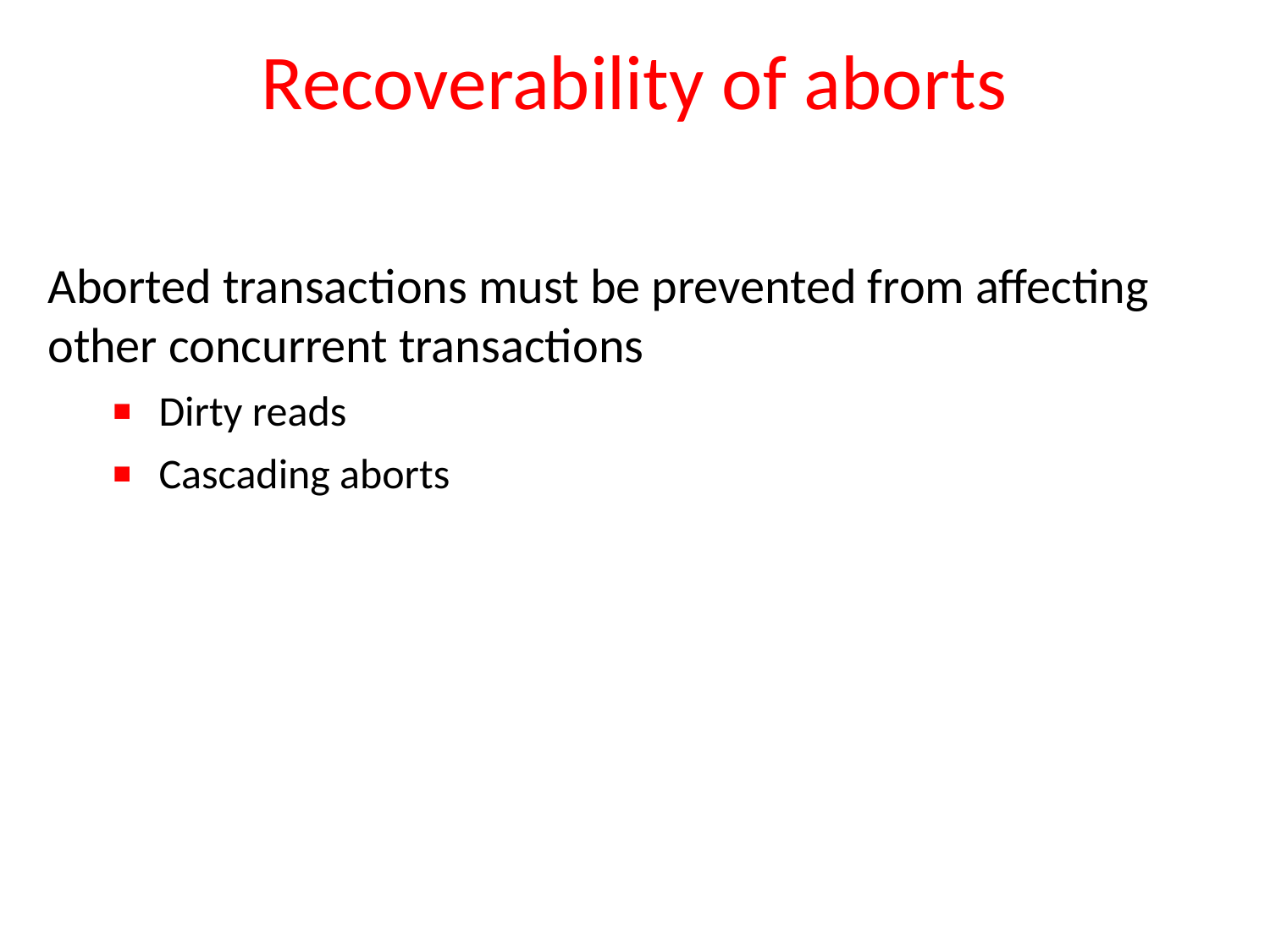

# Recoverability of aborts
Aborted transactions must be prevented from affecting other concurrent transactions
Dirty reads
Cascading aborts